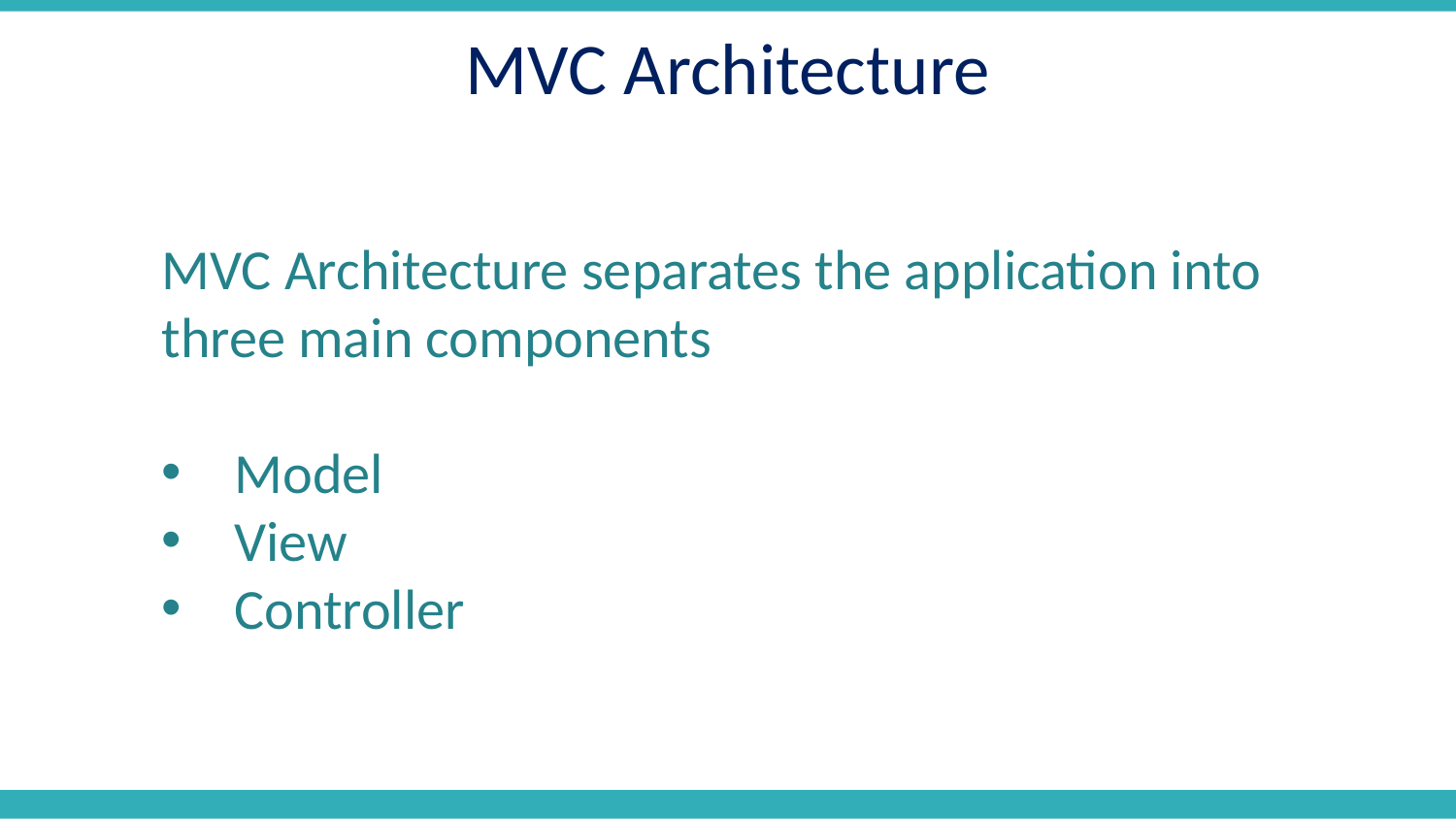

MVC Architecture
MVC Architecture separates the application into  three main components

Model
View
Controller